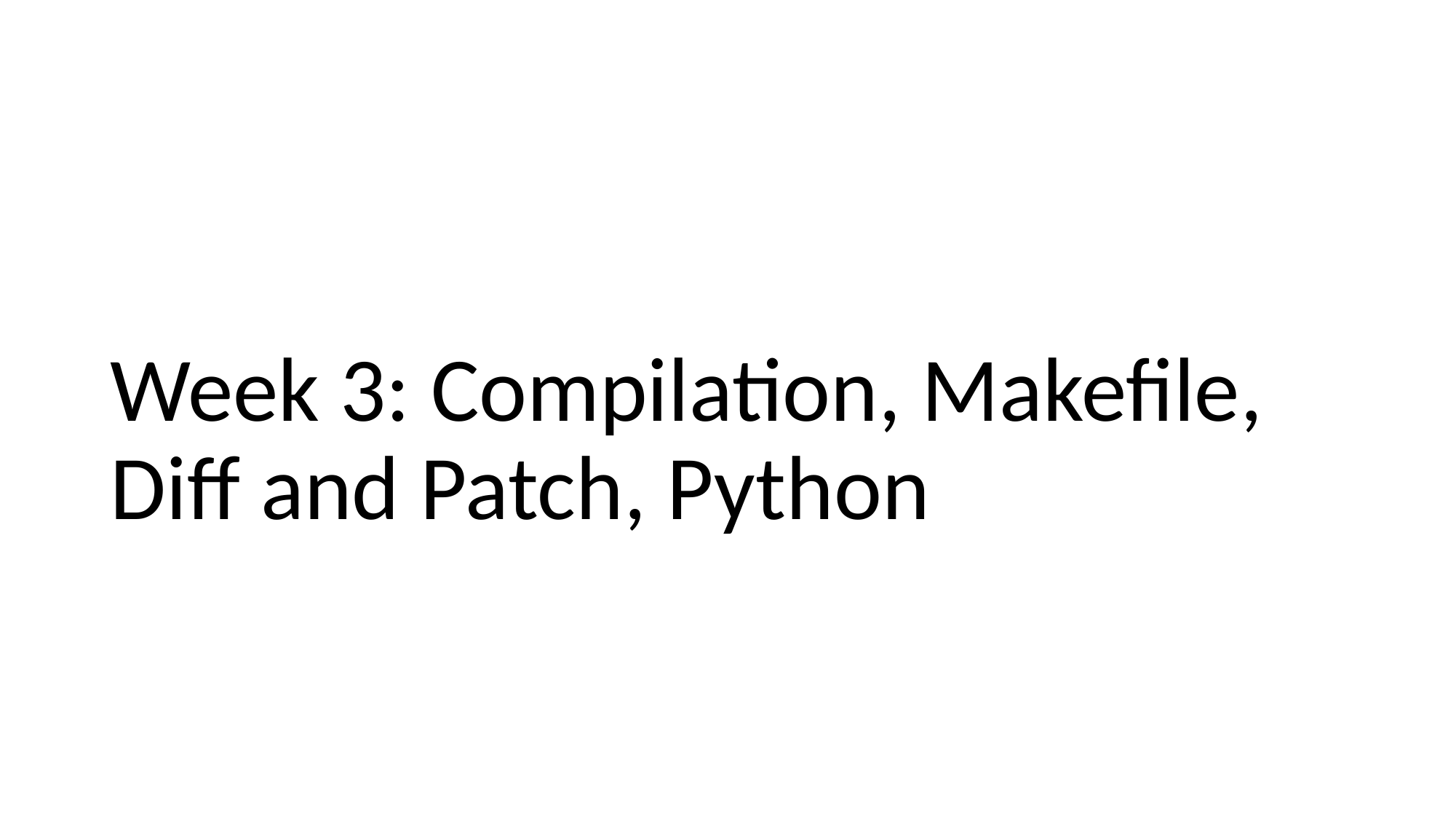

# Week 3: Compilation, Makefile, Diff and Patch, Python